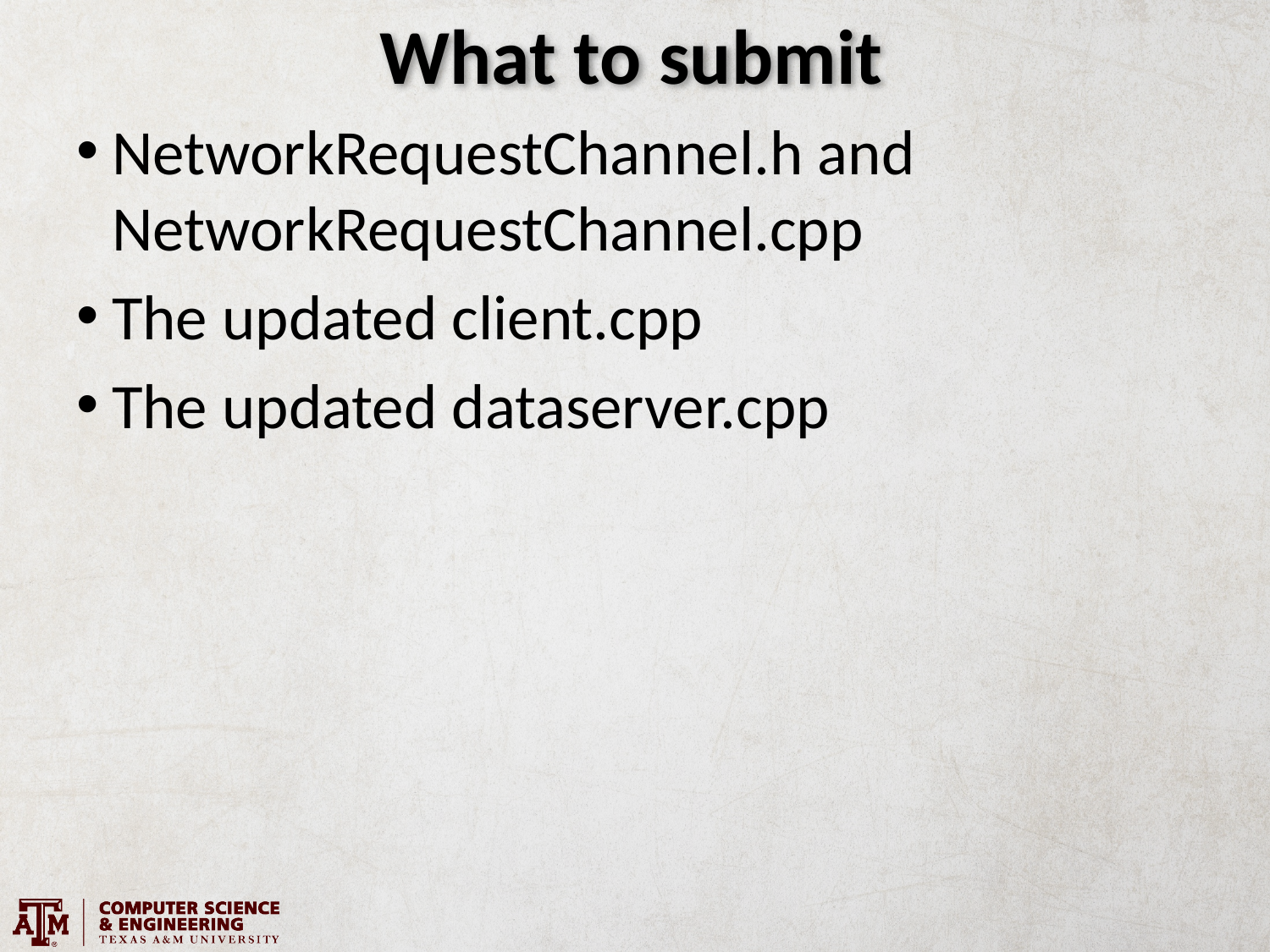

# What to submit
NetworkRequestChannel.h and NetworkRequestChannel.cpp
The updated client.cpp
The updated dataserver.cpp